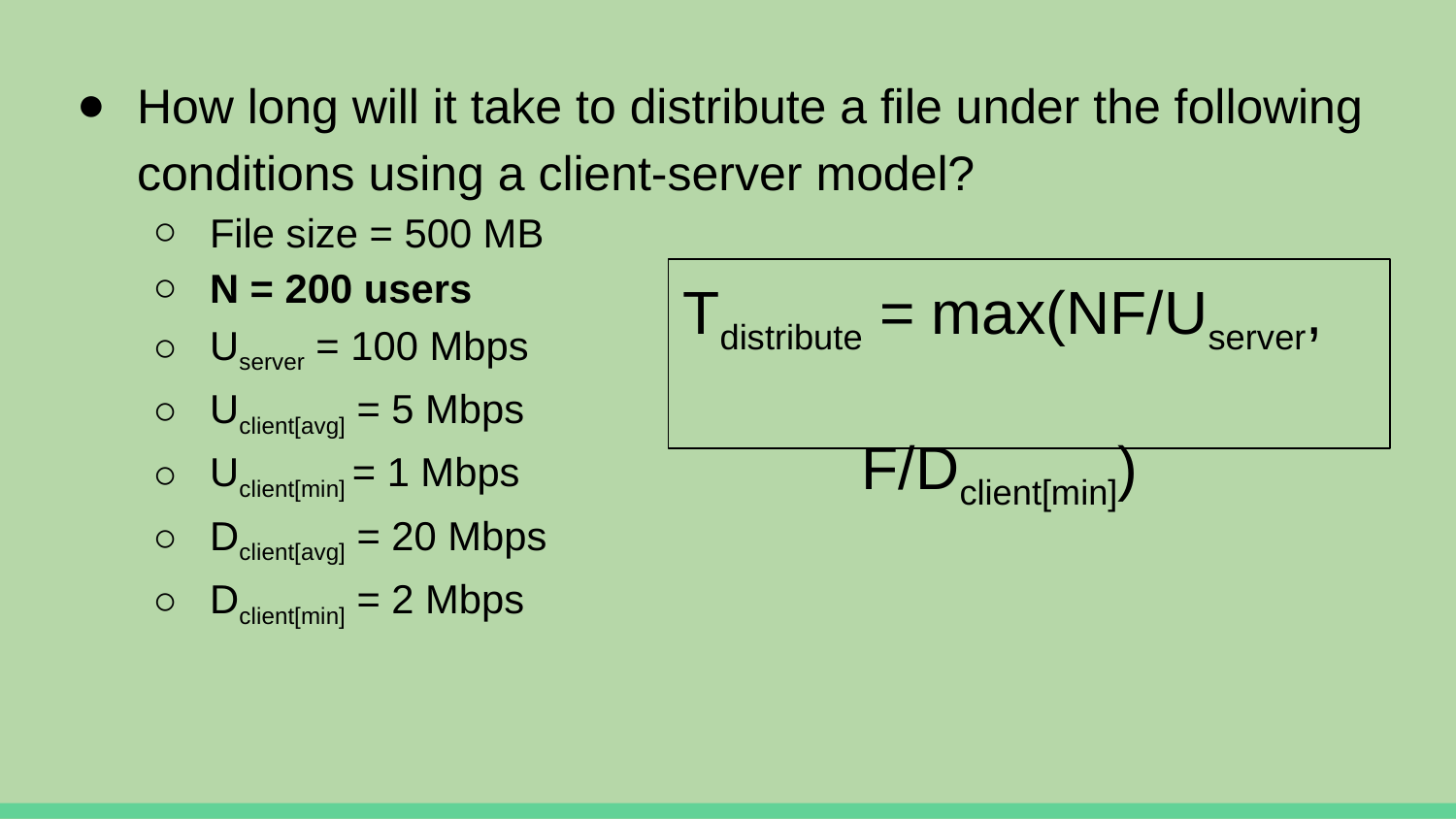

How long will it take to distribute a file under the following conditions using a client-server model?
File size = 500 MB
N = 200 users
Userver = 100 Mbps
Uclient[avg] = 5 Mbps
Uclient[min] = 1 Mbps
Dclient[avg] = 20 Mbps
Dclient[min] = 2 Mbps
Tdistribute = max(NF/Userver,
					  F/Dclient[min])